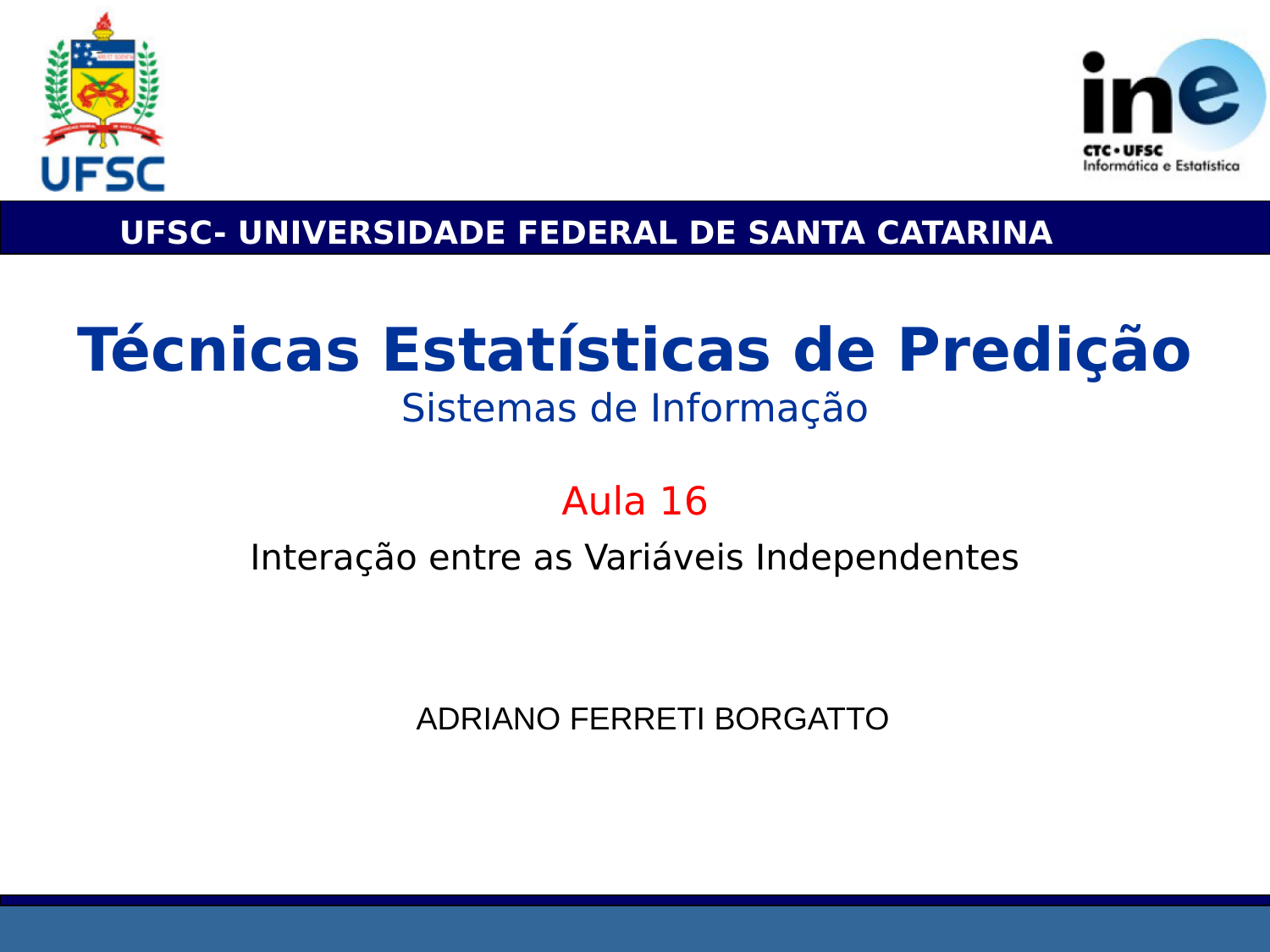

# Técnicas Estatísticas de Predição Sistemas de Informação Aula 16 Interação entre as Variáveis Independentes
ADRIANO FERRETI BORGATTO